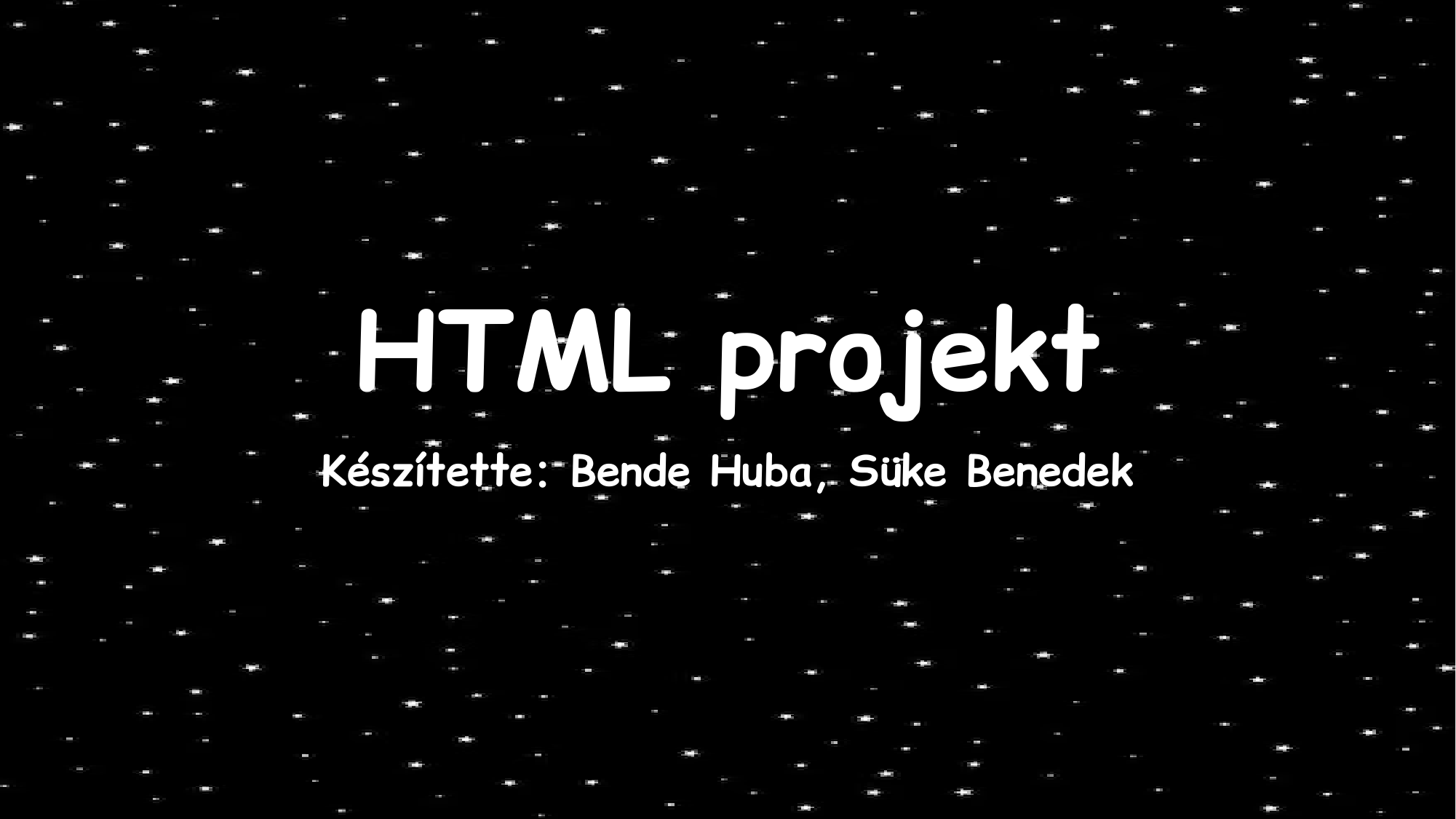

# HTML projekt
Készítette: Bende Huba, Süke Benedek